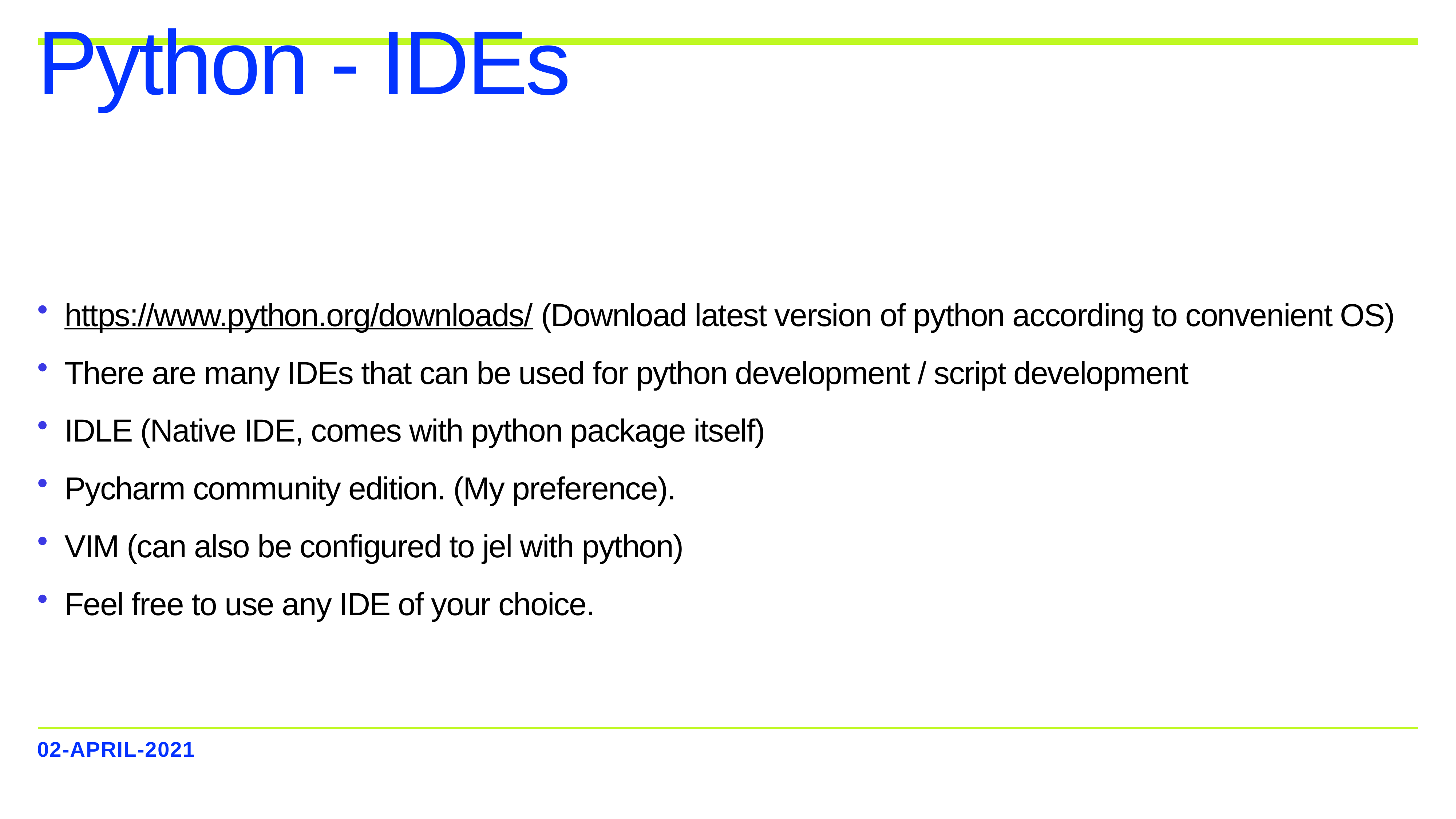

# Python - IDEs

https://www.python.org/downloads/ (Download latest version of python according to convenient OS)
There are many IDEs that can be used for python development / script development
IDLE (Native IDE, comes with python package itself)
Pycharm community edition. (My preference).
VIM (can also be configured to jel with python)
Feel free to use any IDE of your choice.
02-APRIL-2021